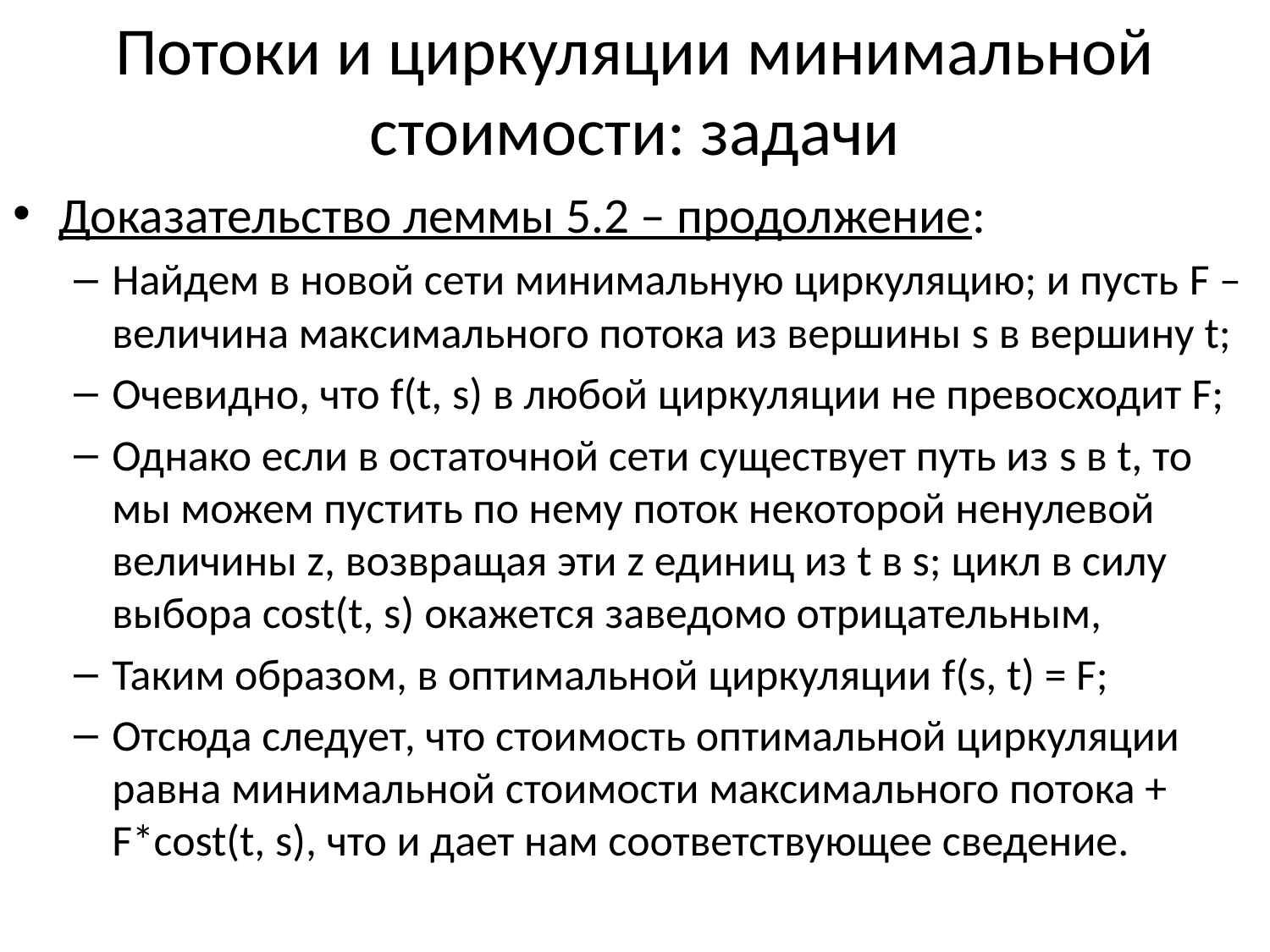

# Потоки и циркуляции минимальной стоимости: задачи
Доказательство леммы 5.2 – продолжение:
Найдем в новой сети минимальную циркуляцию; и пусть F – величина максимального потока из вершины s в вершину t;
Очевидно, что f(t, s) в любой циркуляции не превосходит F;
Однако если в остаточной сети существует путь из s в t, то мы можем пустить по нему поток некоторой ненулевой величины z, возвращая эти z единиц из t в s; цикл в силу выбора cost(t, s) окажется заведомо отрицательным,
Таким образом, в оптимальной циркуляции f(s, t) = F;
Отсюда следует, что стоимость оптимальной циркуляции равна минимальной стоимости максимального потока + F*cost(t, s), что и дает нам соответствующее сведение.